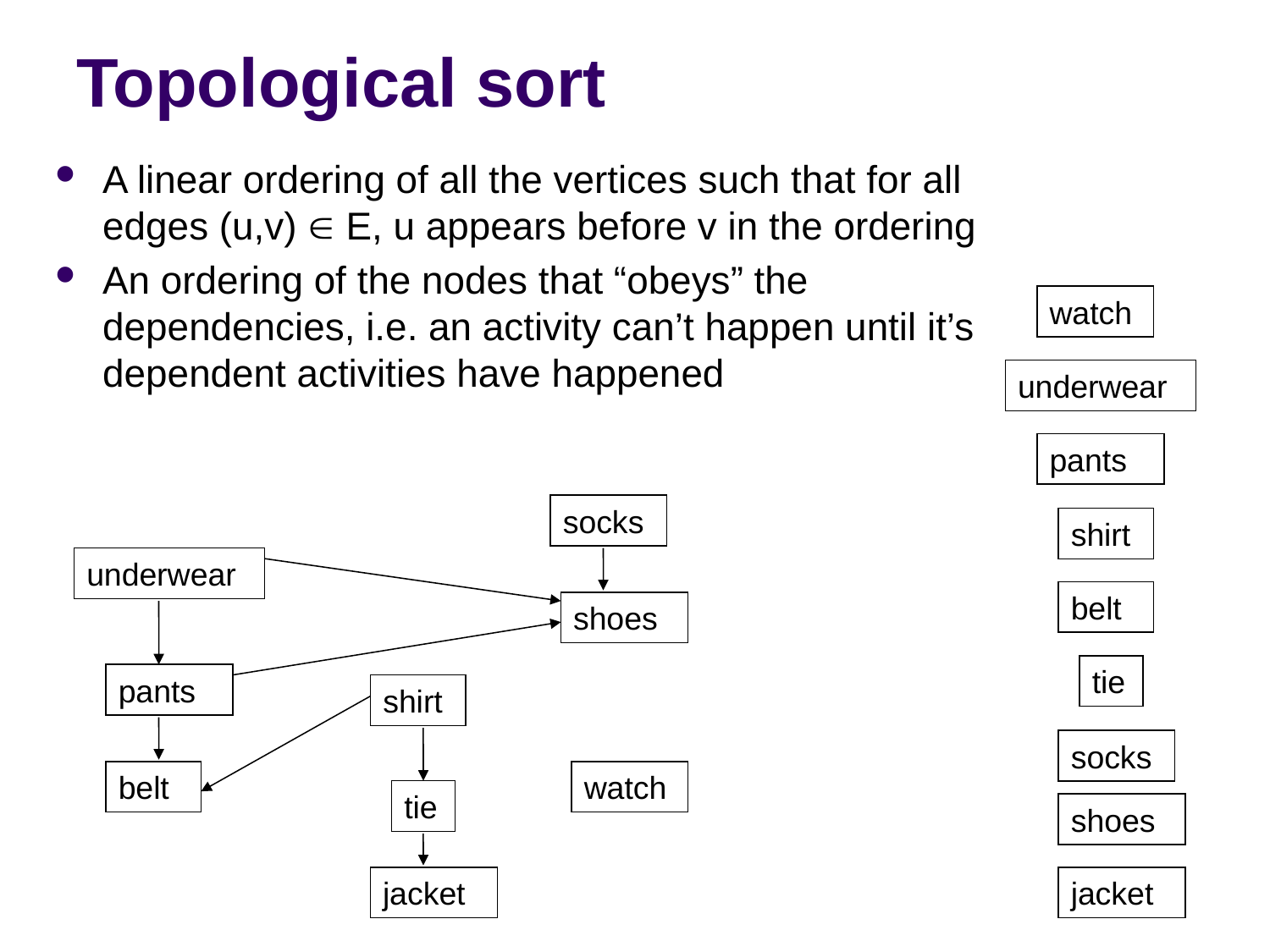

# Topological sort
A linear ordering of all the vertices such that for all edges (u,v) ∈ E, u appears before v in the ordering
An ordering of the nodes that “obeys” the dependencies, i.e. an activity can’t happen until it’s dependent activities have happened
watch
underwear
pants
socks
shirt
underwear

belt
shoes

tie
pants
shirt

socks
belt
watch
tie
shoes

jacket
jacket